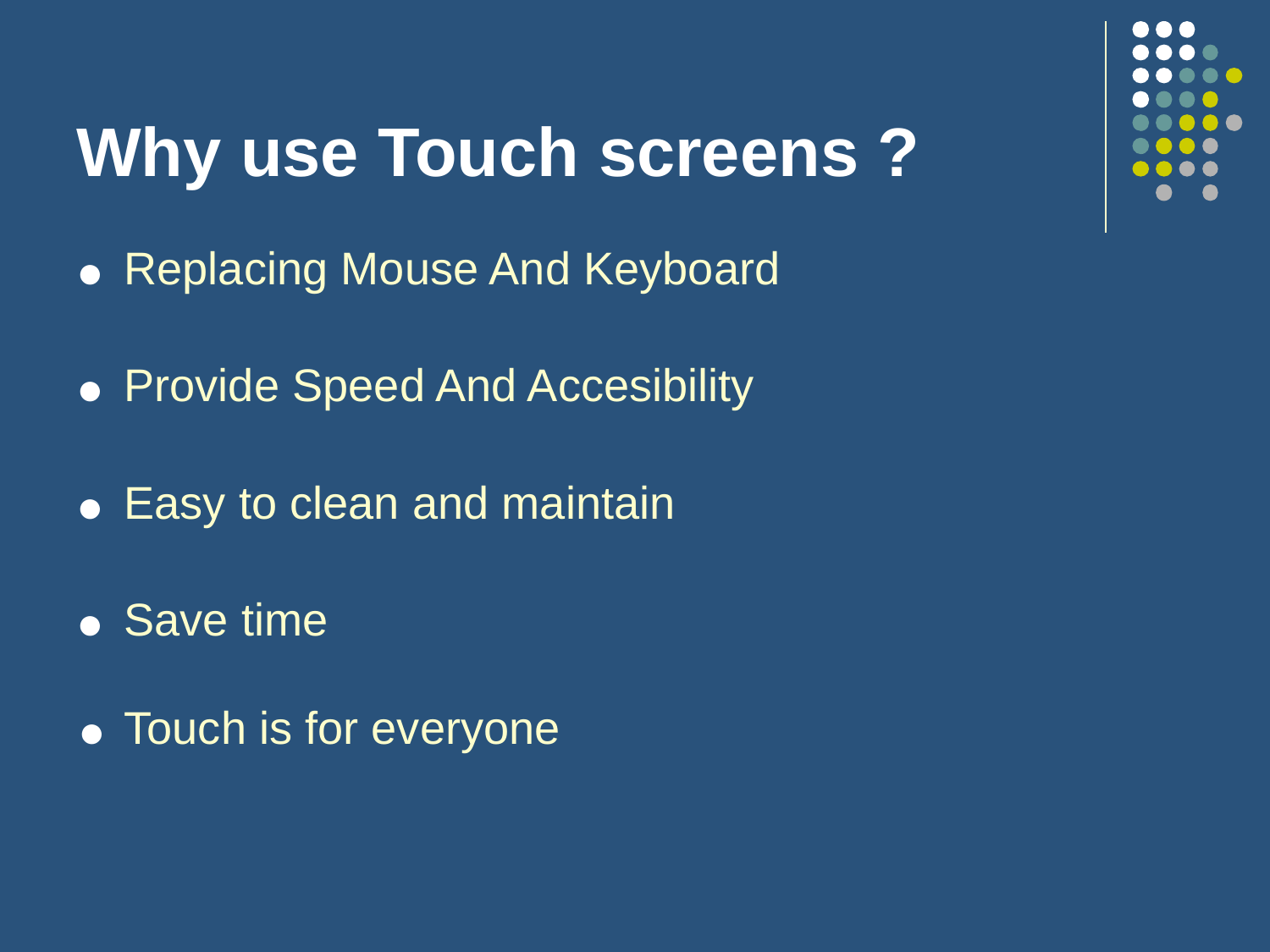

# Why use Touch screens ?
Replacing Mouse And Keyboard

Provide Speed And Accesibility

Easy to clean and maintain

Save time

Touch is for everyone